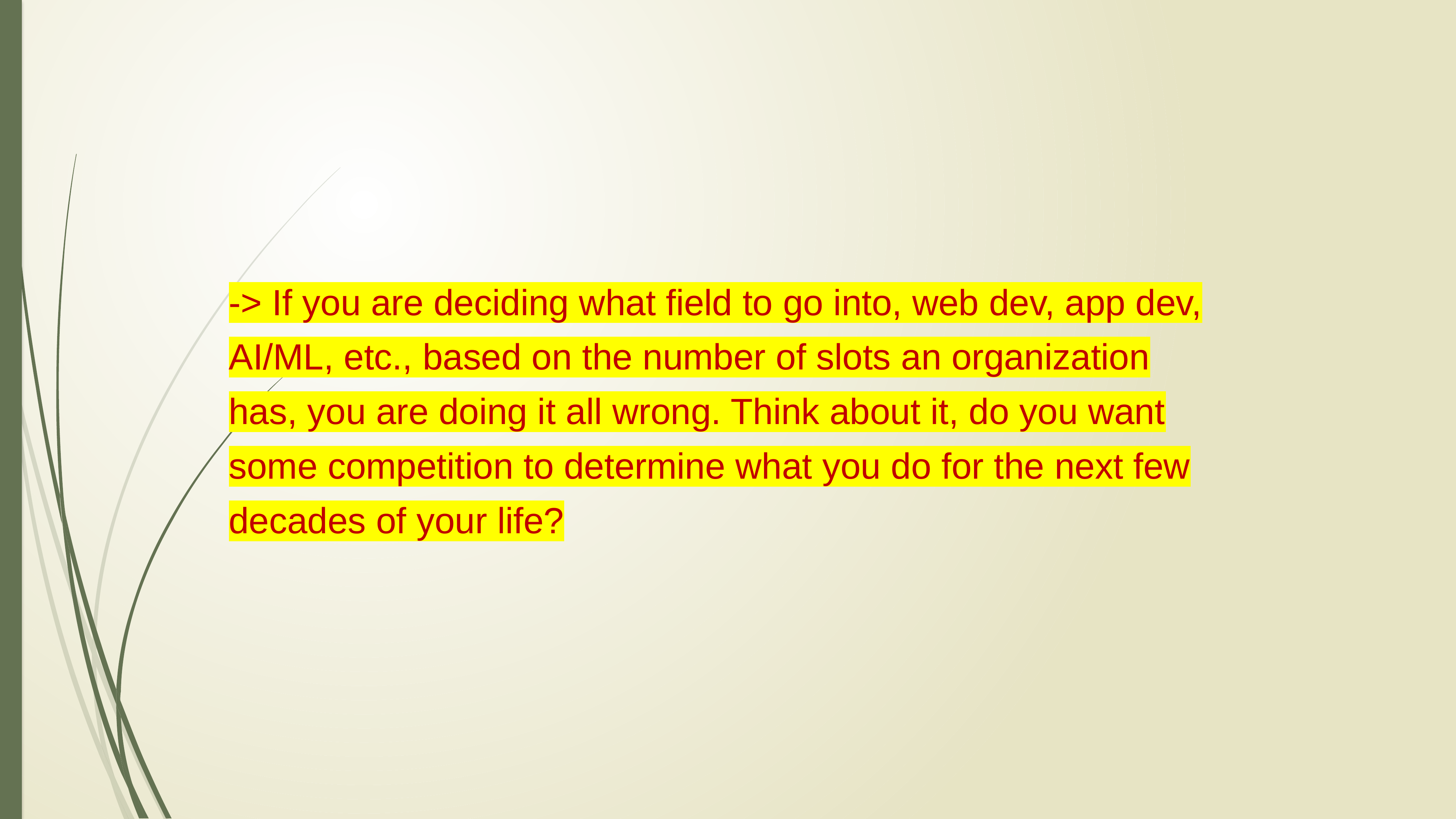

-> If you are deciding what field to go into, web dev, app dev, AI/ML, etc., based on the number of slots an organization has, you are doing it all wrong. Think about it, do you want some competition to determine what you do for the next few decades of your life?